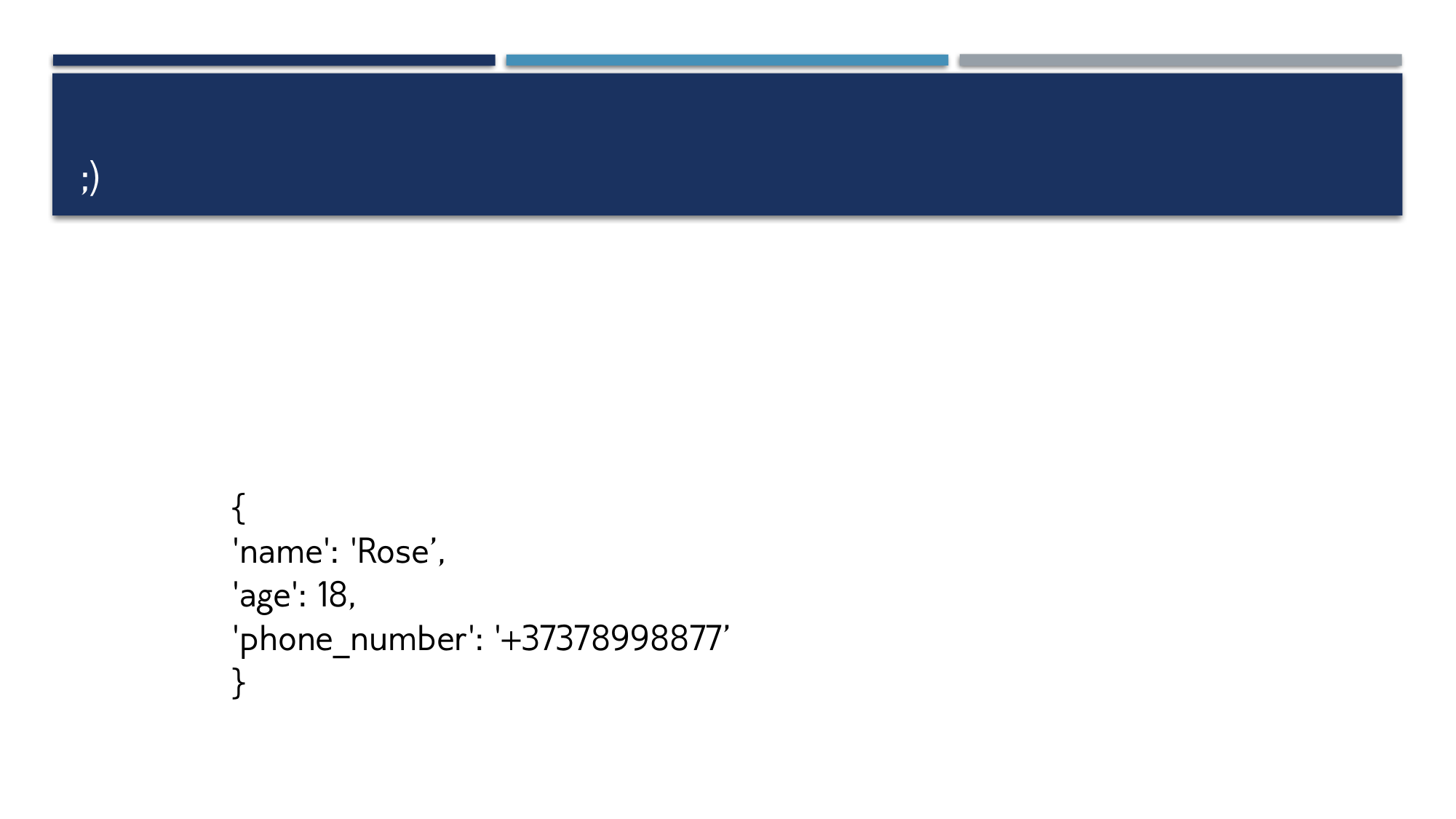

# ;)
{
'name': 'Rose’,
'age': 18,
'phone_number': '+37378998877’
}